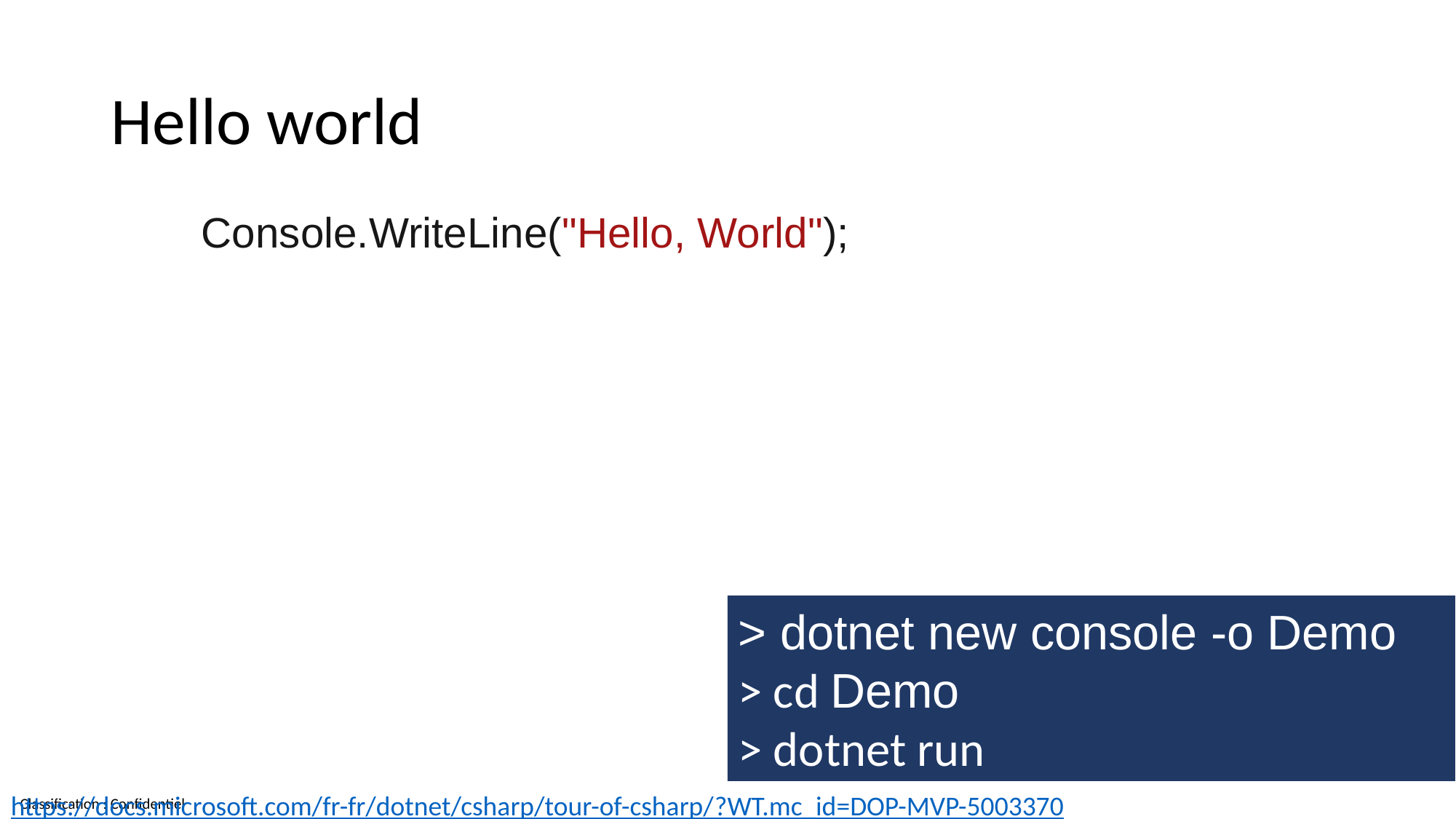

# Hello world
Console.WriteLine("Hello, World");
> dotnet new console -o Demo
> cd Demo
> dotnet run
https://docs.microsoft.com/fr-fr/dotnet/csharp/tour-of-csharp/?WT.mc_id=DOP-MVP-5003370